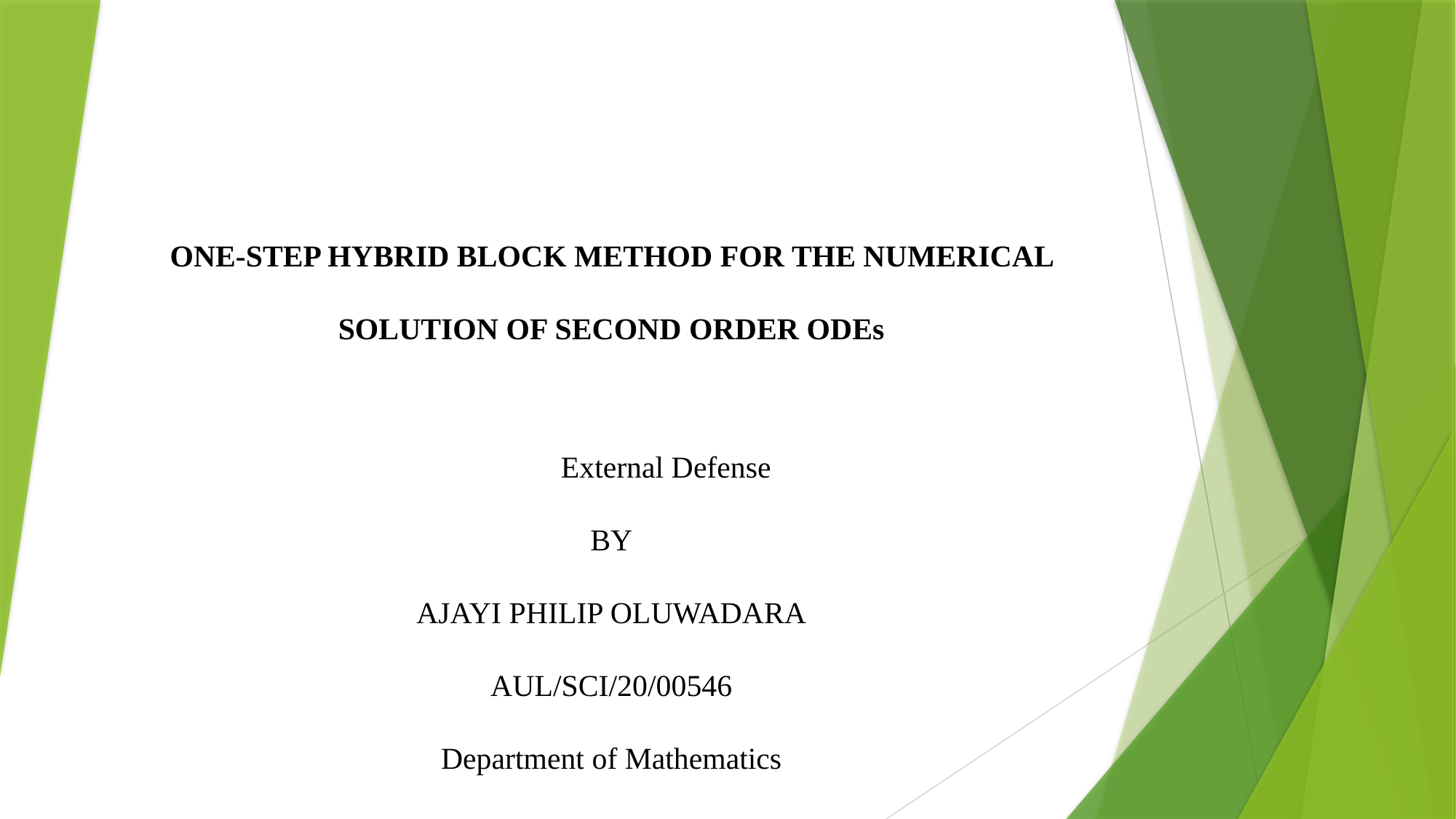

# ` ONE-STEP HYBRID BLOCK METHOD FOR THE NUMERICAL SOLUTION OF SECOND ORDER ODEs External Defense BY AJAYI PHILIP OLUWADARA AUL/SCI/20/00546 Department of Mathematics Anchor University